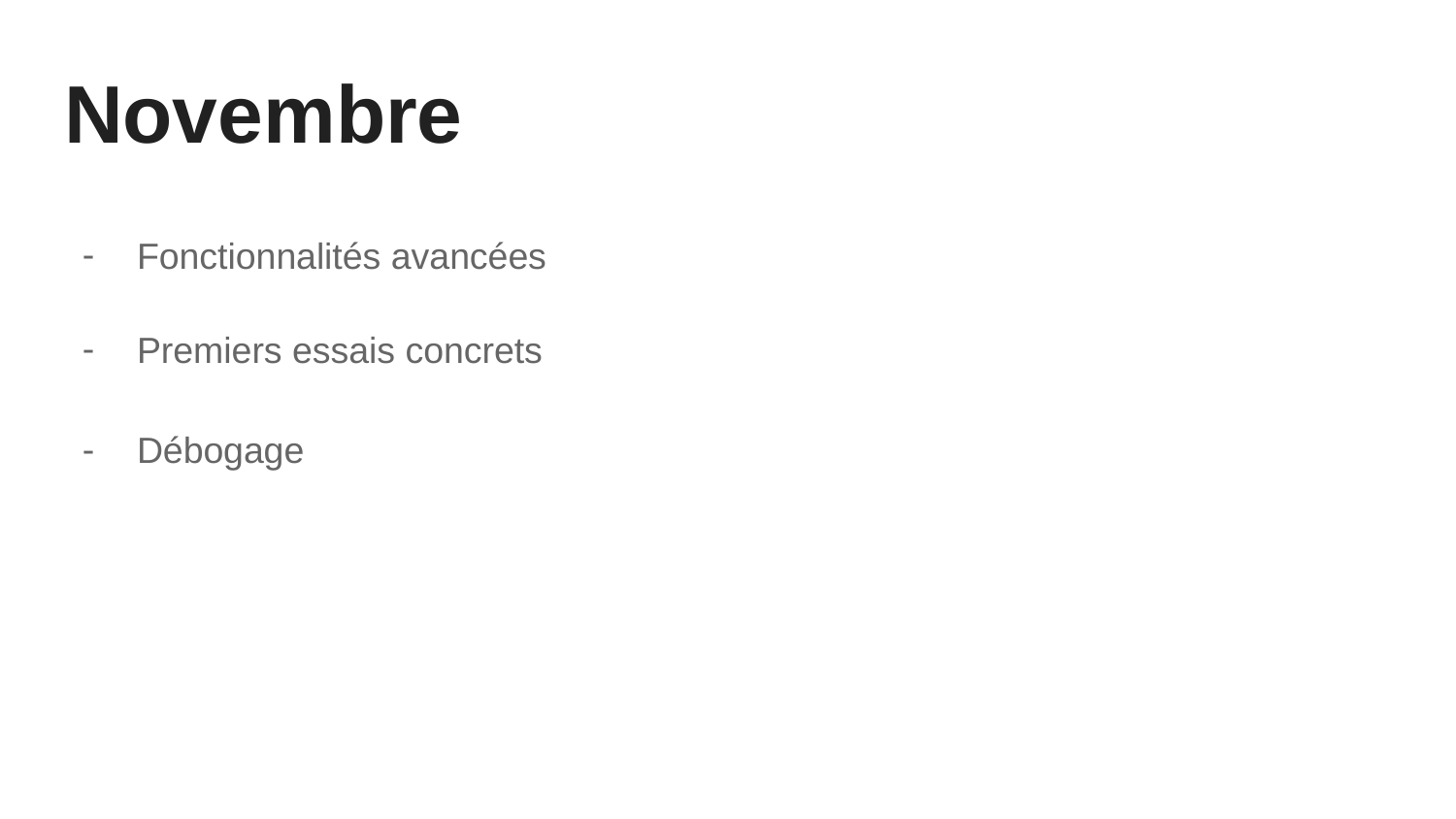

# Novembre
Fonctionnalités avancées
Premiers essais concrets
Débogage